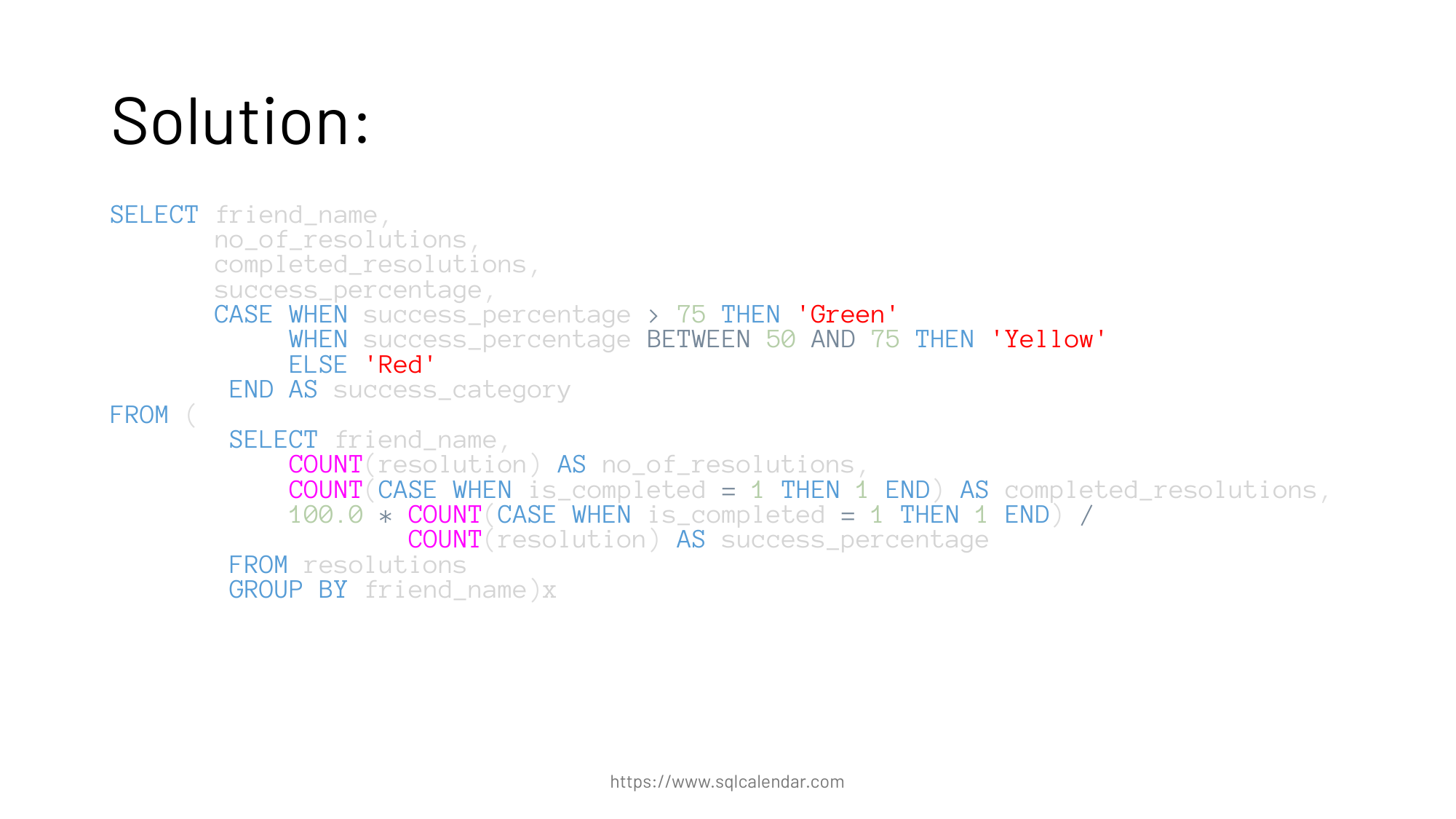

# Solution:
SELECT friend_name,
       no_of_resolutions,
       completed_resolutions,
       success_percentage,
       CASE WHEN success_percentage > 75 THEN 'Green'
            WHEN success_percentage BETWEEN 50 AND 75 THEN 'Yellow'
            ELSE 'Red'
        END AS success_category
FROM (
        SELECT friend_name,
            COUNT(resolution) AS no_of_resolutions,
            COUNT(CASE WHEN is_completed = 1 THEN 1 END) AS completed_resolutions,
            100.0 * COUNT(CASE WHEN is_completed = 1 THEN 1 END) /
                    COUNT(resolution) AS success_percentage
        FROM resolutions
        GROUP BY friend_name)x
https://www.sqlcalendar.com